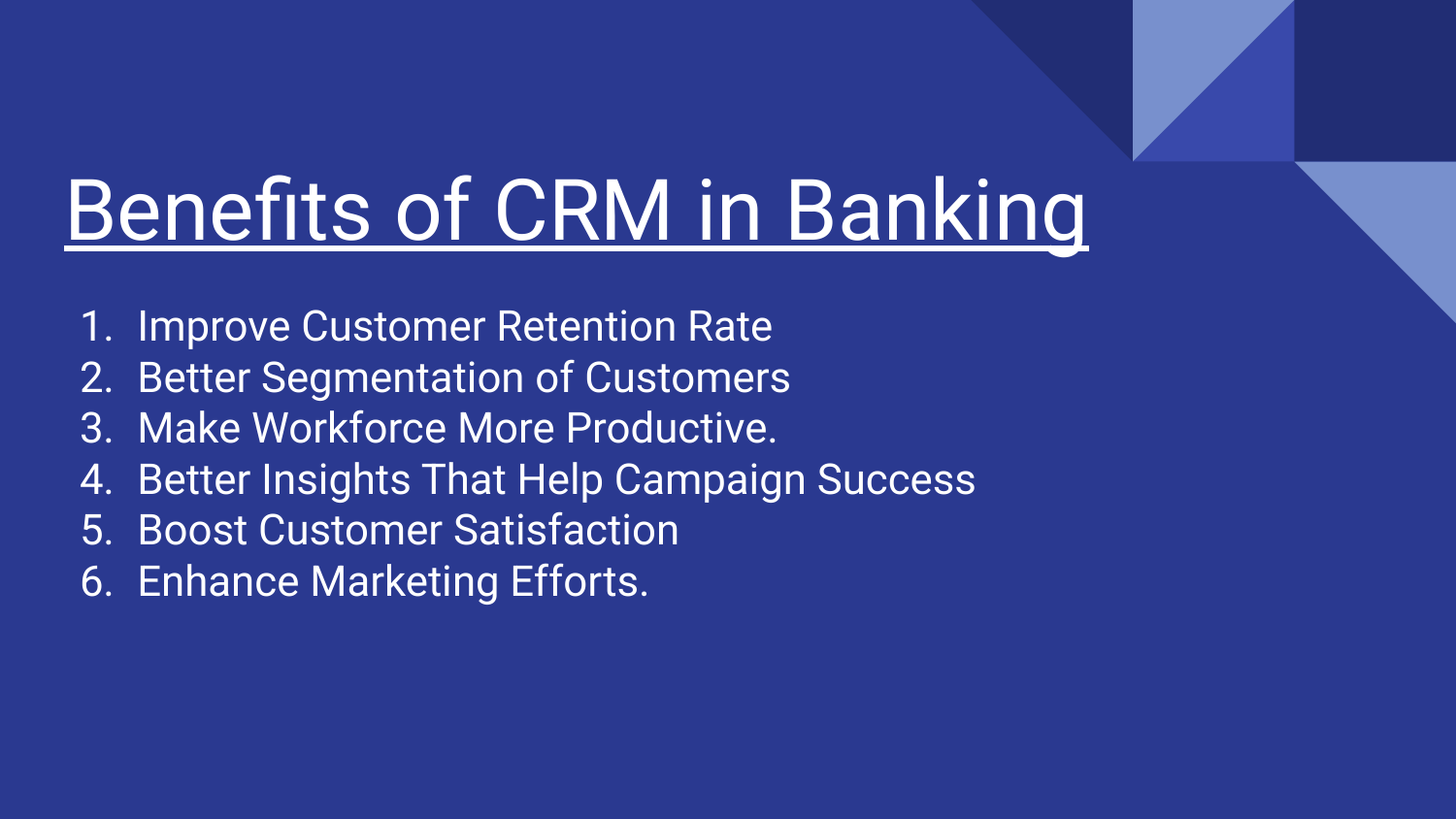

# Benefits of CRM in Banking
Improve Customer Retention Rate
Better Segmentation of Customers
Make Workforce More Productive.
Better Insights That Help Campaign Success
Boost Customer Satisfaction
Enhance Marketing Efforts.